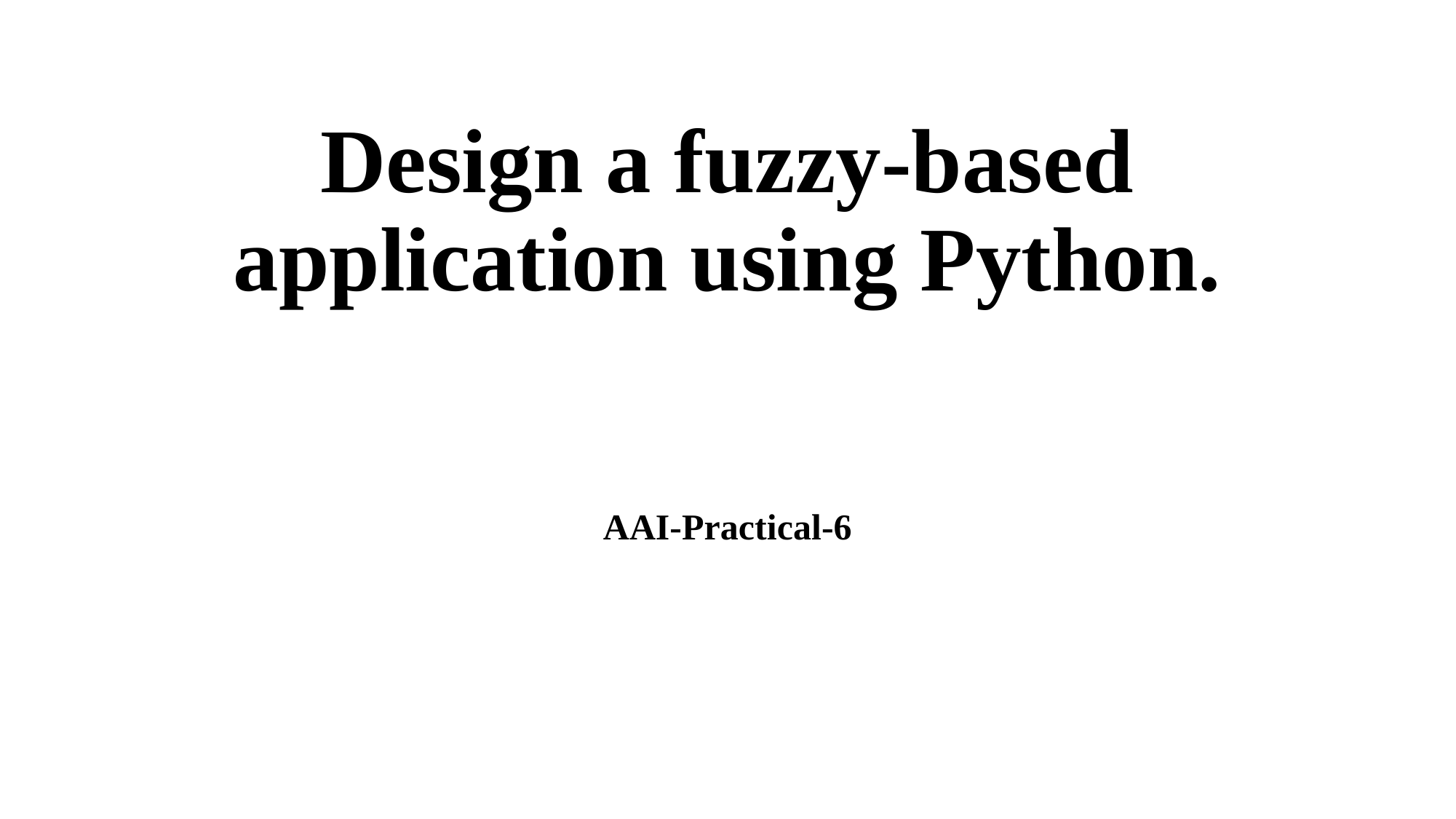

# Design a fuzzy-based application using Python.
AAI-Practical-6